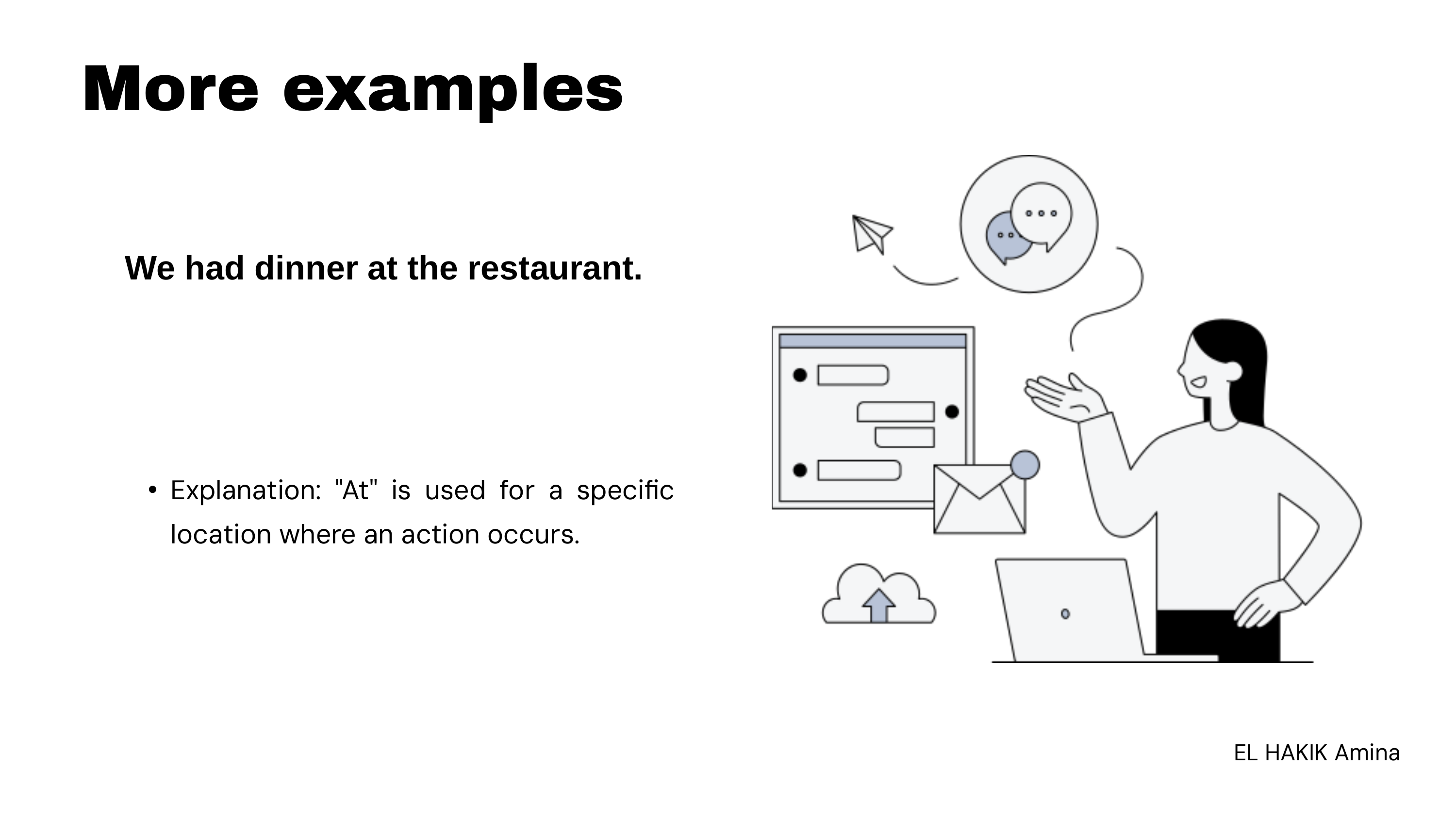

More examples

We had dinner at the restaurant.

Explanation: "At" is used for a specific location where an action occurs.

EL HAKIK Amina